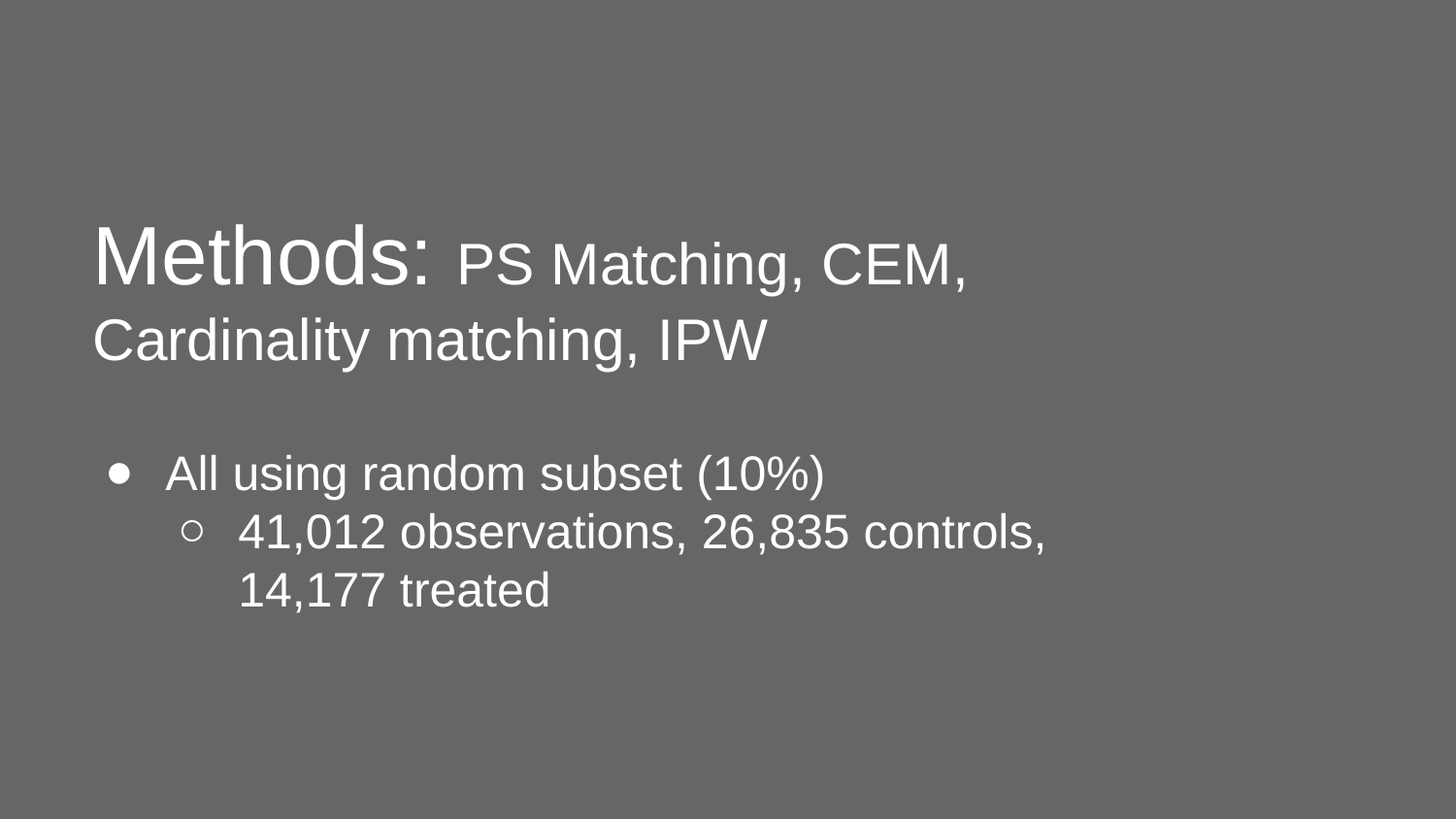

# Methods: PS Matching, CEM, Cardinality matching, IPW

All using random subset (10%)
41,012 observations, 26,835 controls, 14,177 treated